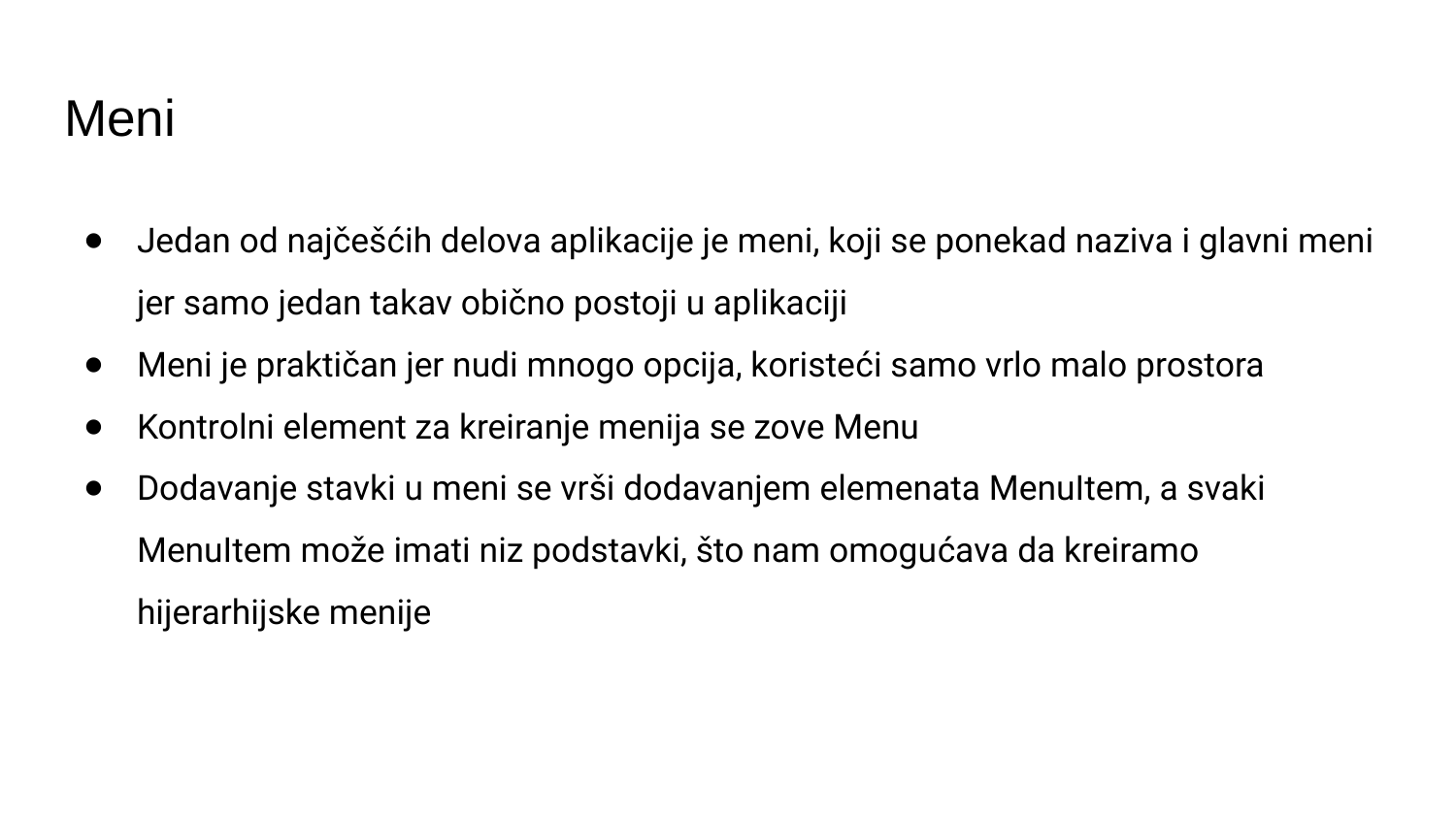

# Meni
Jedan od najčešćih delova aplikacije je meni, koji se ponekad naziva i glavni meni jer samo jedan takav obično postoji u aplikaciji
Meni je praktičan jer nudi mnogo opcija, koristeći samo vrlo malo prostora
Kontrolni element za kreiranje menija se zove Menu
Dodavanje stavki u meni se vrši dodavanjem elemenata MenuItem, a svaki MenuItem može imati niz podstavki, što nam omogućava da kreiramo hijerarhijske menije